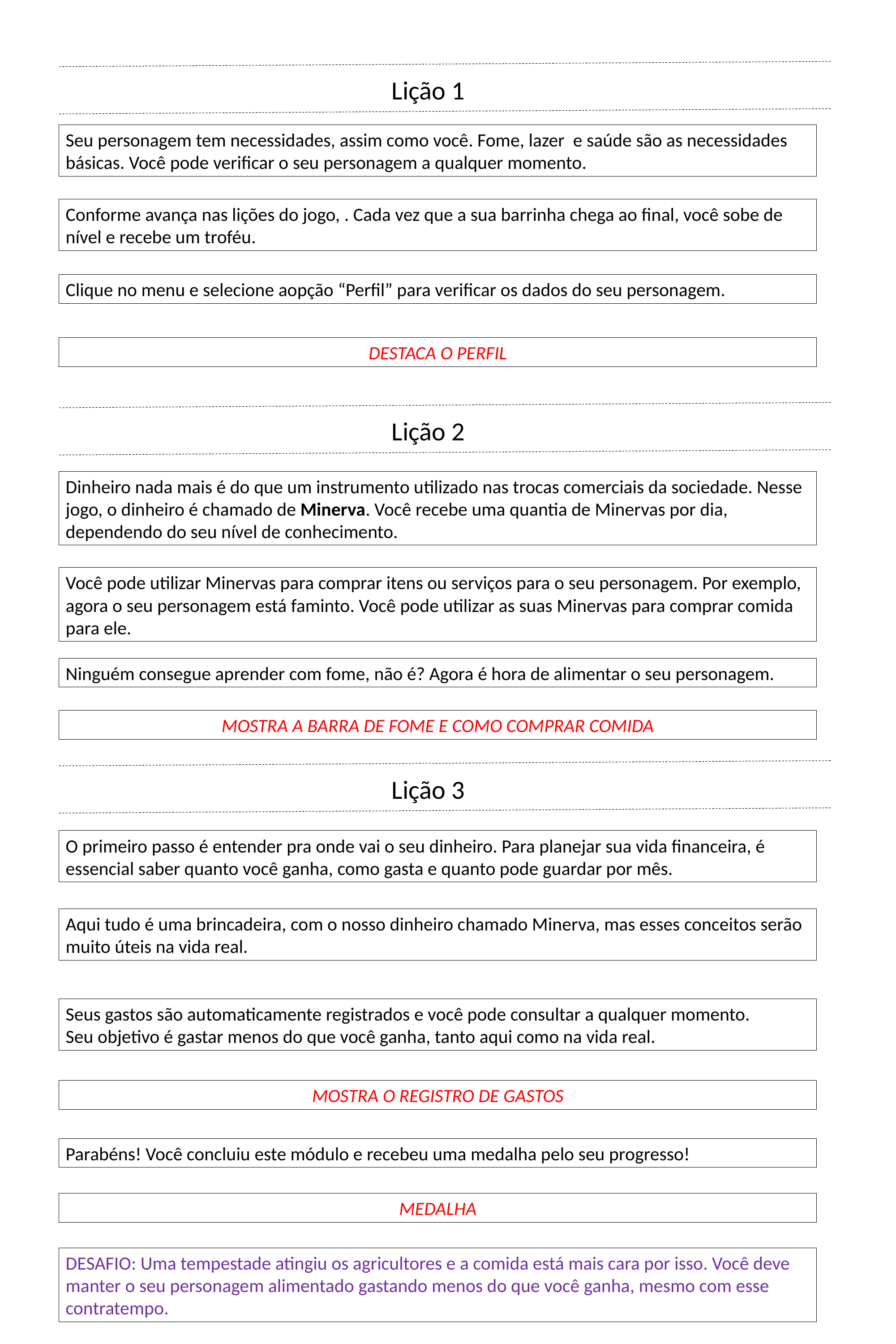

Lição 1
Seu personagem tem necessidades, assim como você. Fome, lazer  e saúde são as necessidades básicas. Você pode verificar o seu personagem a qualquer momento.
Conforme avança nas lições do jogo, . Cada vez que a sua barrinha chega ao final, você sobe de nível e recebe um troféu.
Clique no menu e selecione aopção “Perfil” para verificar os dados do seu personagem.
DESTACA O PERFIL
Lição 2
Dinheiro nada mais é do que um instrumento utilizado nas trocas comerciais da sociedade. Nesse jogo, o dinheiro é chamado de Minerva. Você recebe uma quantia de Minervas por dia, dependendo do seu nível de conhecimento.
Você pode utilizar Minervas para comprar itens ou serviços para o seu personagem. Por exemplo, agora o seu personagem está faminto. Você pode utilizar as suas Minervas para comprar comida para ele.
Ninguém consegue aprender com fome, não é? Agora é hora de alimentar o seu personagem.
MOSTRA A BARRA DE FOME E COMO COMPRAR COMIDA
Lição 3
O primeiro passo é entender pra onde vai o seu dinheiro. Para planejar sua vida financeira, é essencial saber quanto você ganha, como gasta e quanto pode guardar por mês.
Aqui tudo é uma brincadeira, com o nosso dinheiro chamado Minerva, mas esses conceitos serão muito úteis na vida real.
Seus gastos são automaticamente registrados e você pode consultar a qualquer momento.
Seu objetivo é gastar menos do que você ganha, tanto aqui como na vida real.
MOSTRA O REGISTRO DE GASTOS
Parabéns! Você concluiu este módulo e recebeu uma medalha pelo seu progresso!
MEDALHA
DESAFIO: Uma tempestade atingiu os agricultores e a comida está mais cara por isso. Você deve manter o seu personagem alimentado gastando menos do que você ganha, mesmo com esse contratempo.